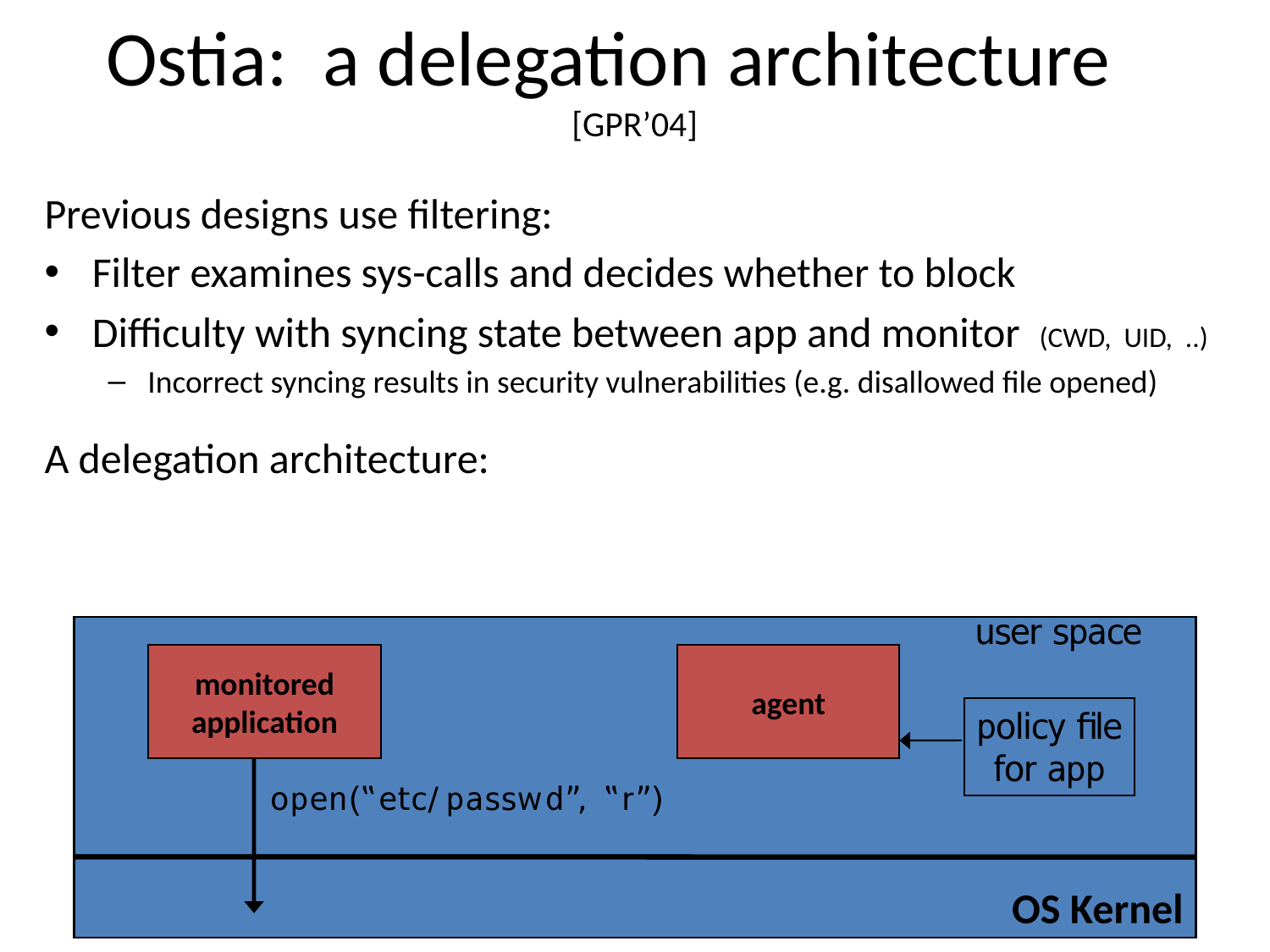

# Ostia:  a delegation architecture    [GPR’04]
Previous designs use filtering:
Filter examines sys-calls and decides whether to block
Difficulty with syncing state between app and monitor  (CWD,  UID,  ..)
Incorrect syncing results in security vulnerabilities (e.g. disallowed file opened)
A delegation architecture:
user space

monitored
application
agent
policy file
for app

open(“etc/passwd”,  “r”)
OS Kernel